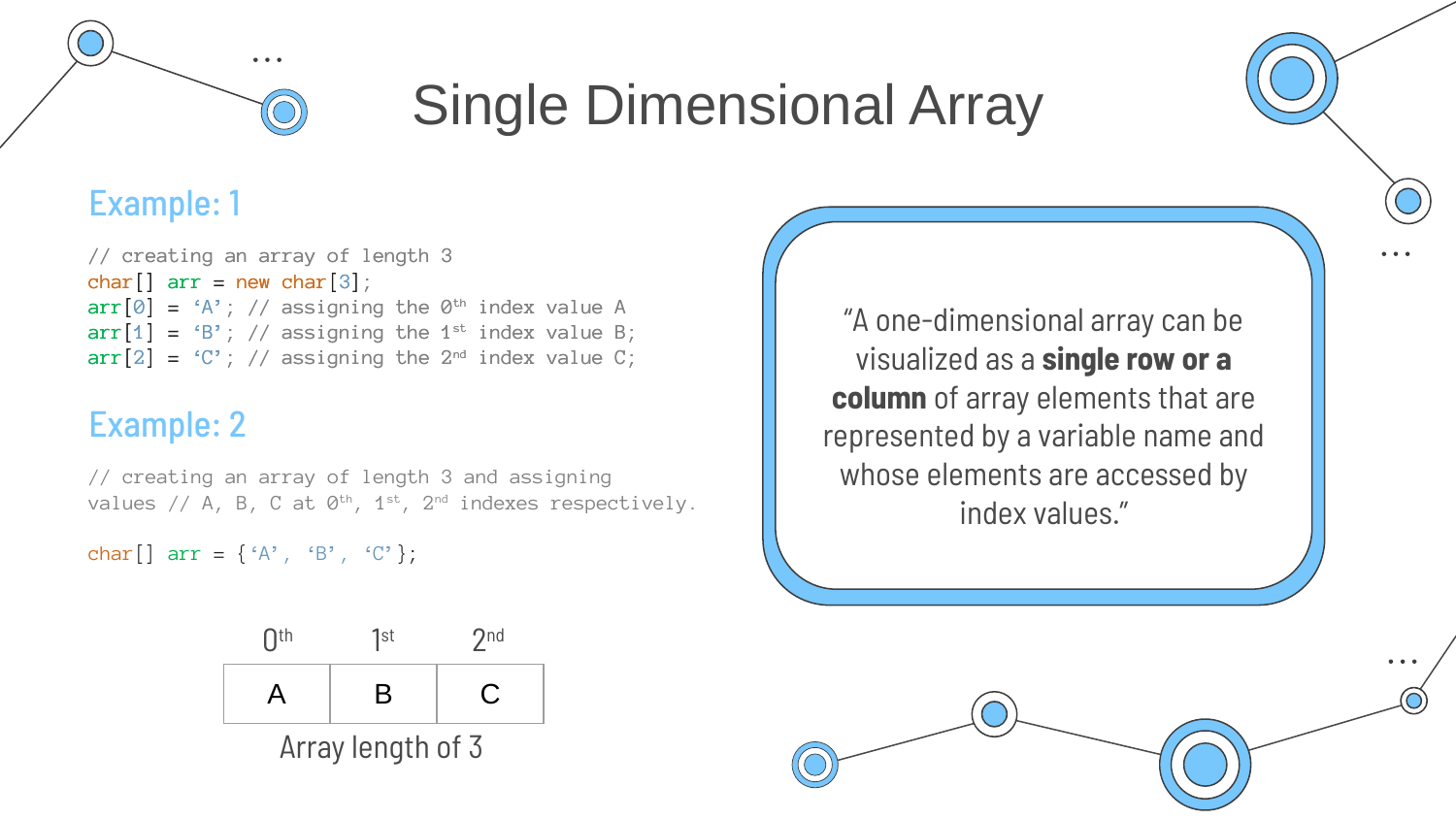

# Single Dimensional Array
Example: 1

// creating an array of length 3
char[] arr = new char[3];
arr[0] = ‘A’; // assigning the 0th index value A
arr[1] = ‘B’; // assigning the 1st index value B;
arr[2] = ‘C’; // assigning the 2nd index value C;
// creating an array of length 3
char[] arr = new char[3];
arr[0] = ‘A’; // assigning the 0th index value A
arr[1] = ‘B’; // assigning the 1st index value B;
arr[2] = ‘C’; // assigning the 2nd index value C;
“A one-dimensional array can be visualized as a single row or a column of array elements that are represented by a variable name and whose elements are accessed by index values.”
Example: 2
// creating an array of length 3 and assigning values // A, B, C at 0th, 1st, 2nd indexes respectively.

char[] arr = {‘A’, ‘B’, ‘C’};
0th
1st
2nd
| A | B | C |
| --- | --- | --- |
Array length of 3